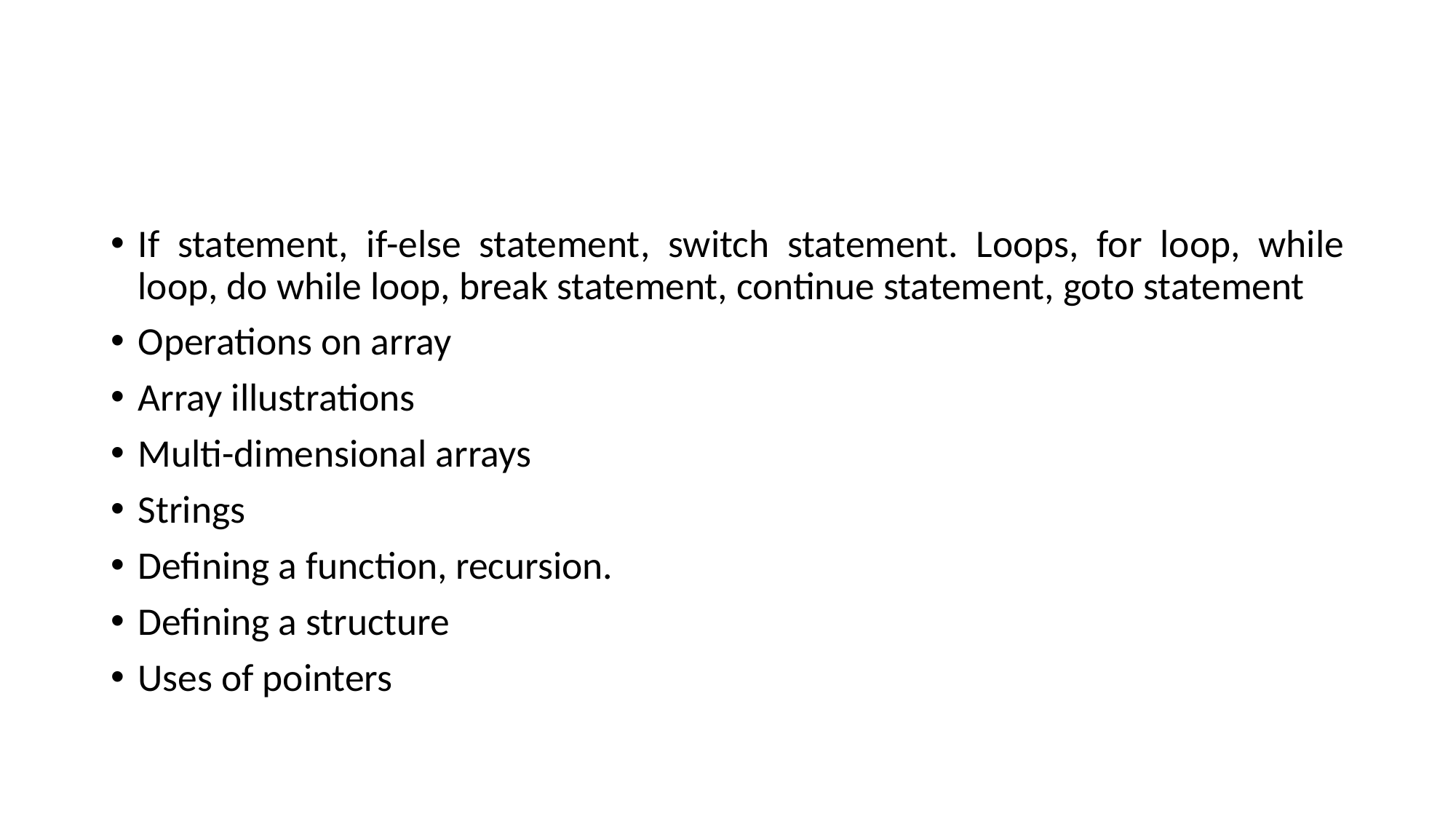

#
If statement, if-else statement, switch statement. Loops, for loop, while loop, do while loop, break statement, continue statement, goto statement
Operations on array
Array illustrations
Multi-dimensional arrays
Strings
Defining a function, recursion.
Defining a structure
Uses of pointers